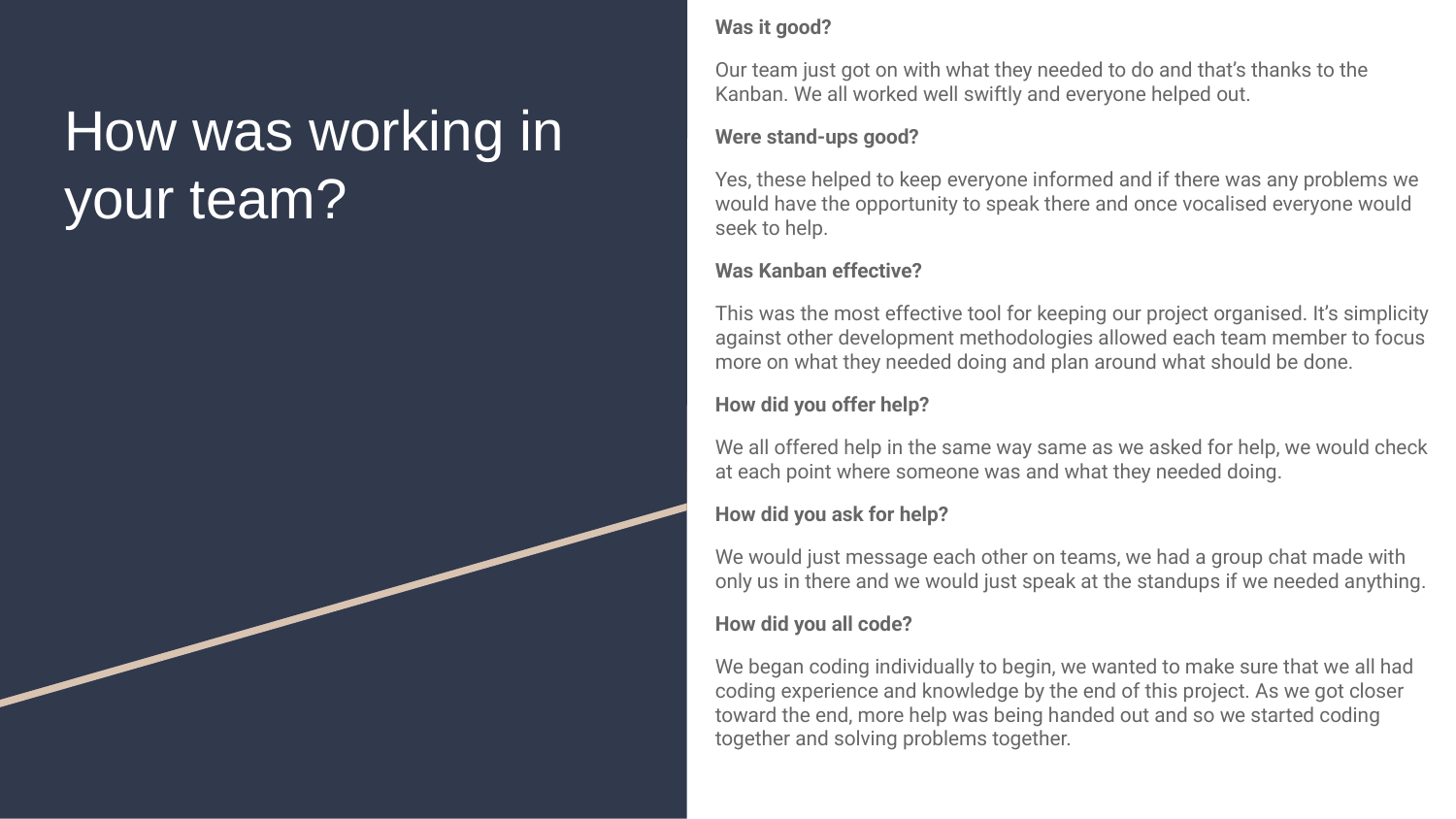

Was it good?
Our team just got on with what they needed to do and that’s thanks to the Kanban. We all worked well swiftly and everyone helped out.
Were stand-ups good?
Yes, these helped to keep everyone informed and if there was any problems we would have the opportunity to speak there and once vocalised everyone would seek to help.
Was Kanban effective?
This was the most effective tool for keeping our project organised. It’s simplicity against other development methodologies allowed each team member to focus more on what they needed doing and plan around what should be done.
How did you offer help?
We all offered help in the same way same as we asked for help, we would check at each point where someone was and what they needed doing.
How did you ask for help?
We would just message each other on teams, we had a group chat made with only us in there and we would just speak at the standups if we needed anything.
How did you all code?
We began coding individually to begin, we wanted to make sure that we all had coding experience and knowledge by the end of this project. As we got closer toward the end, more help was being handed out and so we started coding together and solving problems together.
# How was working in your team?